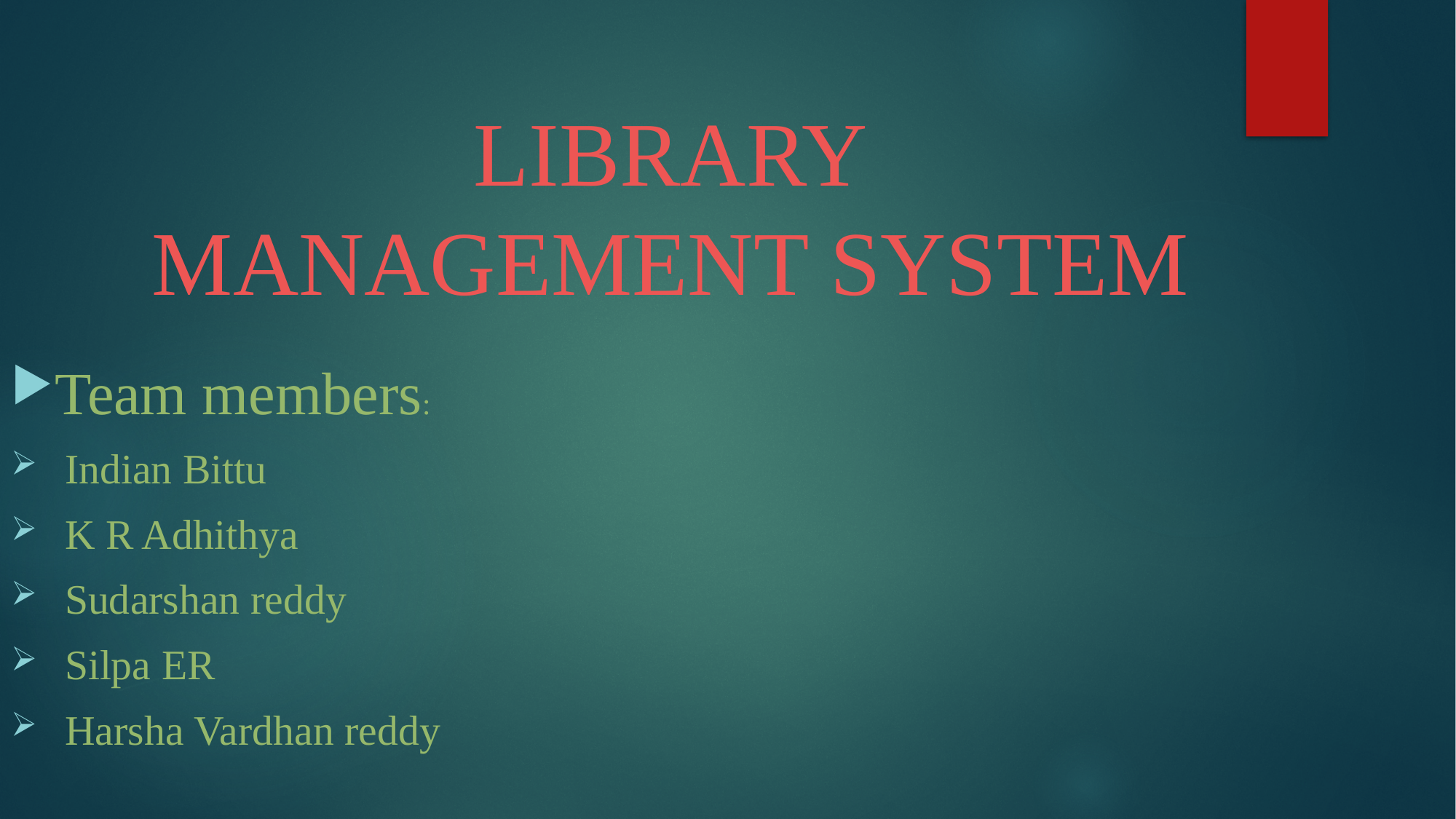

LIBRARY
MANAGEMENT SYSTEM
Team members:
Indian Bittu
K R Adhithya
Sudarshan reddy
Silpa ER
Harsha Vardhan reddy